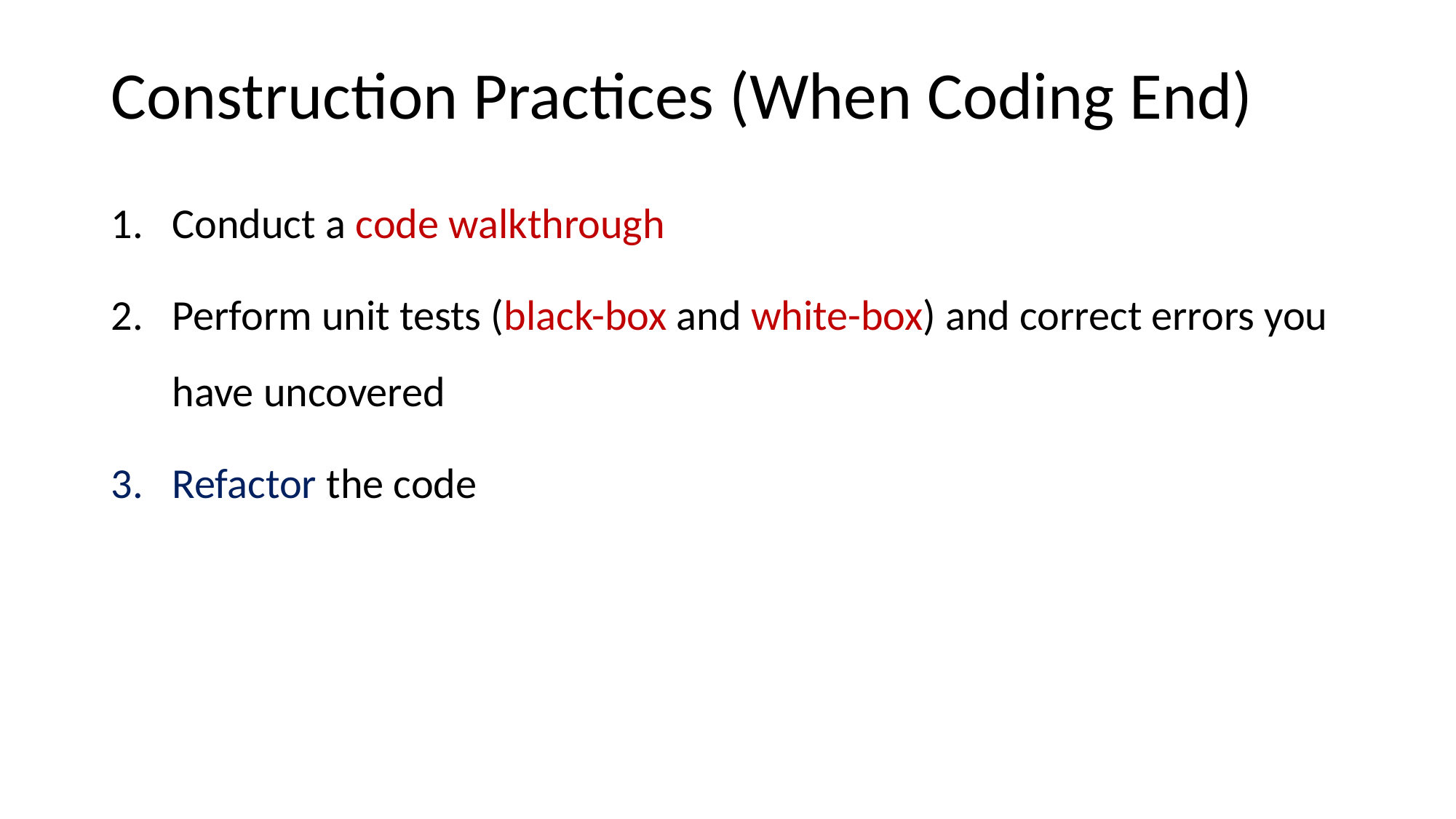

# Construction Practices (When Coding End)
Conduct a code walkthrough
Perform unit tests (black-box and white-box) and correct errors you have uncovered
Refactor the code